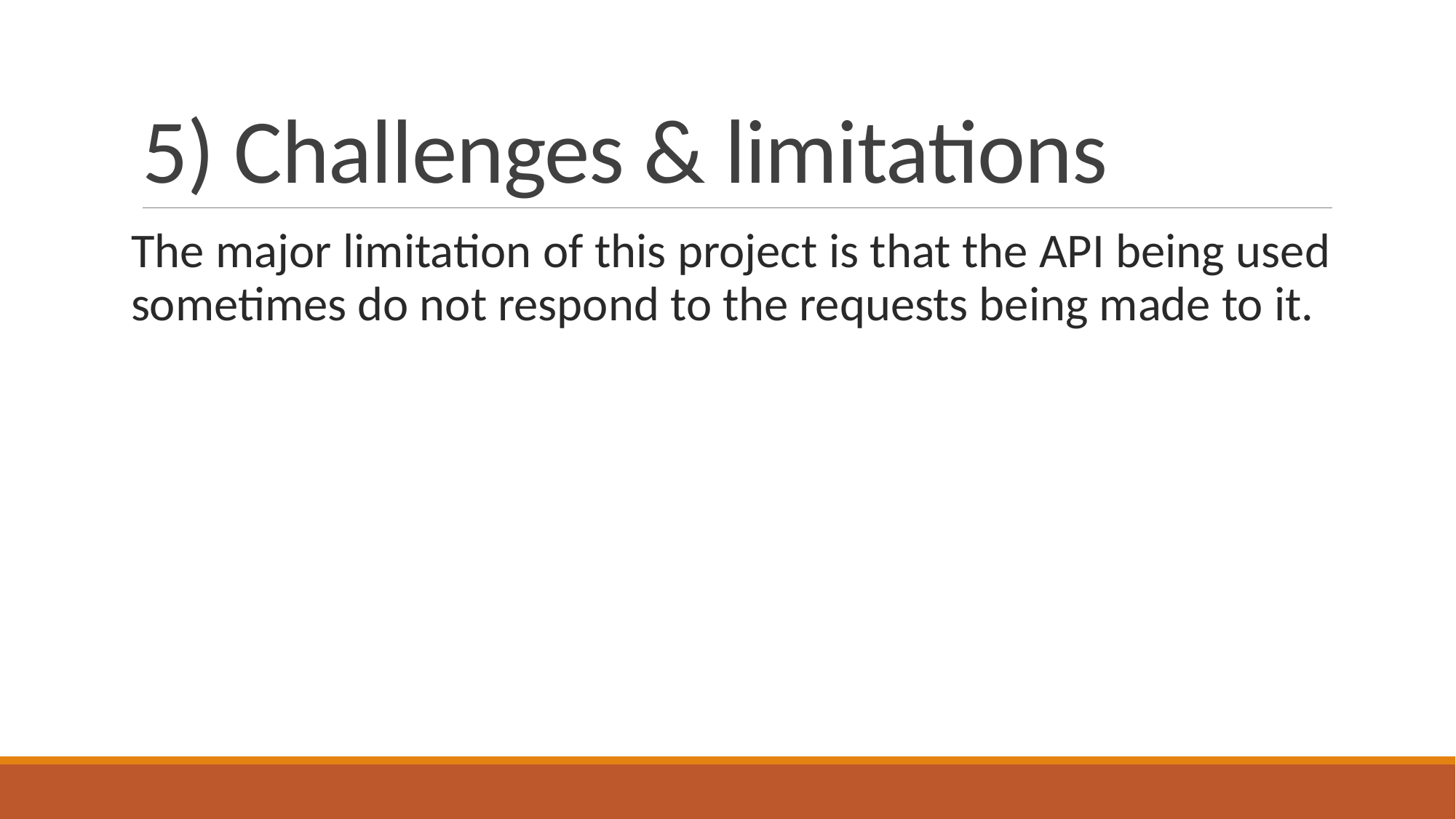

# 5) Challenges & limitations
The major limitation of this project is that the API being used sometimes do not respond to the requests being made to it.